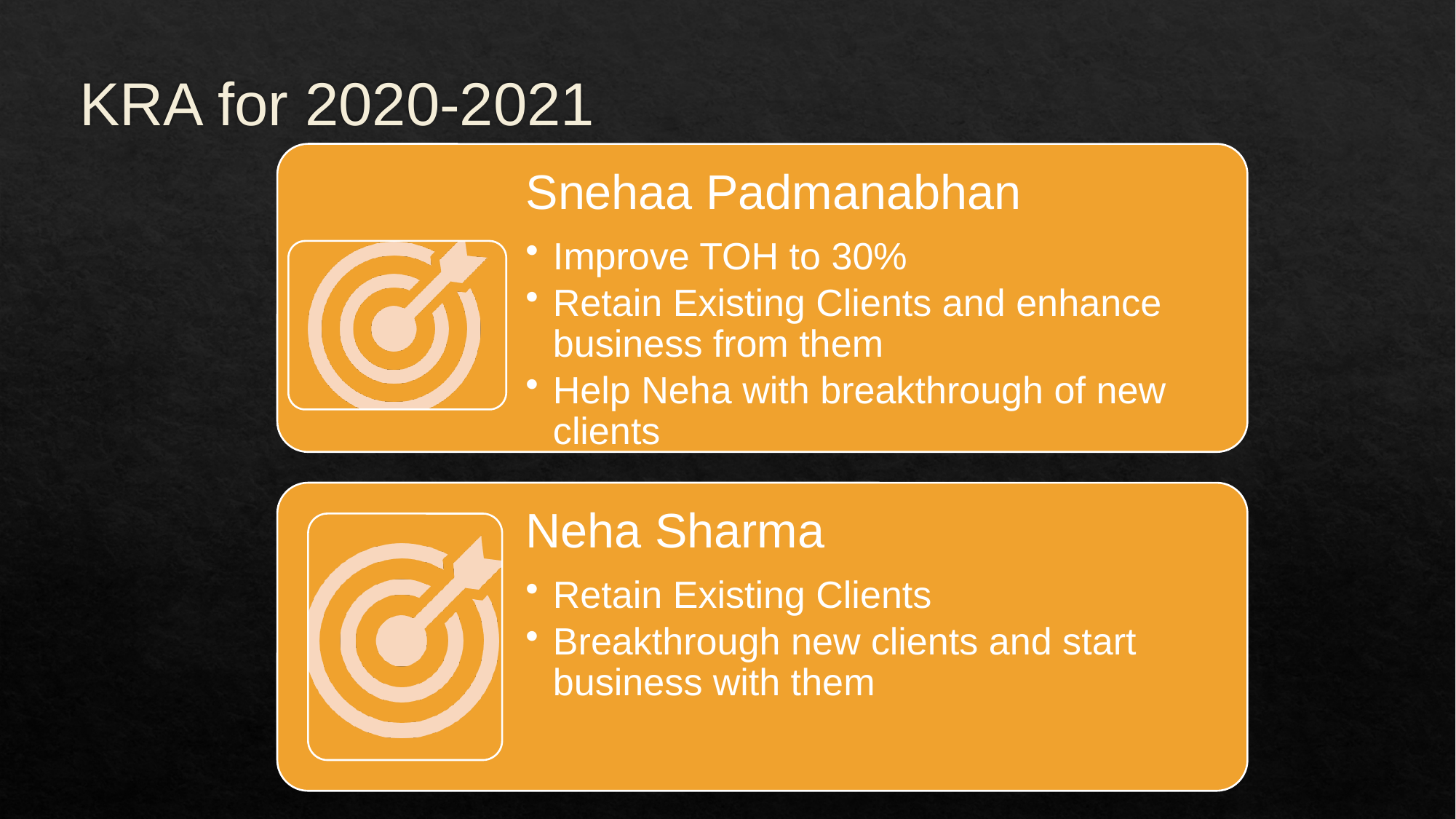

# KRA for 2020-2021
Snehaa Padmanabhan
Improve TOH to 30%
Retain Existing Clients and enhance business from them
Help Neha with breakthrough of new clients
Neha Sharma
Retain Existing Clients
Breakthrough new clients and start business with them